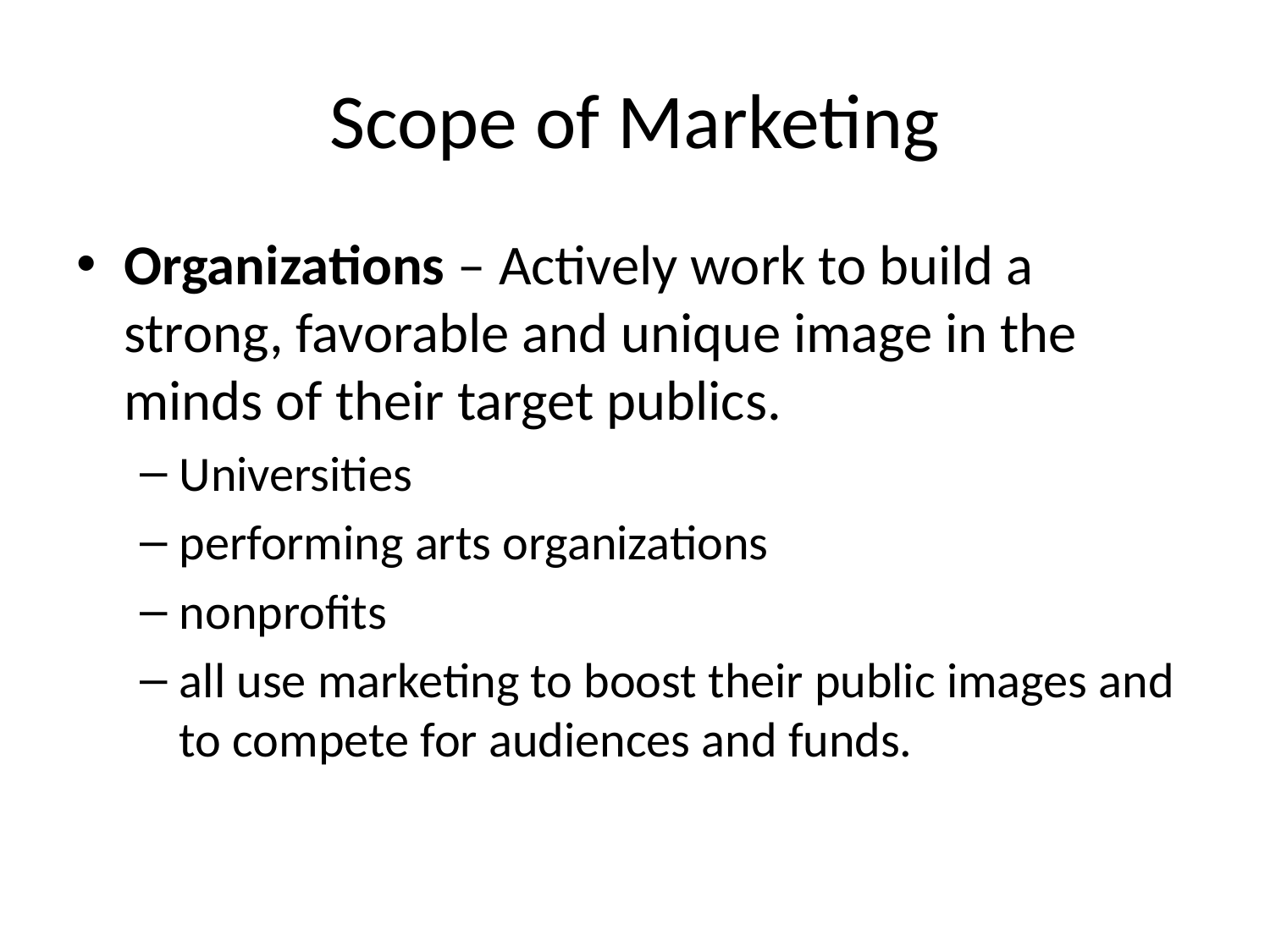

# Scope of Marketing
Organizations – Actively work to build a strong, favorable and unique image in the minds of their target publics.
Universities
performing arts organizations
nonprofits
all use marketing to boost their public images and to compete for audiences and funds.